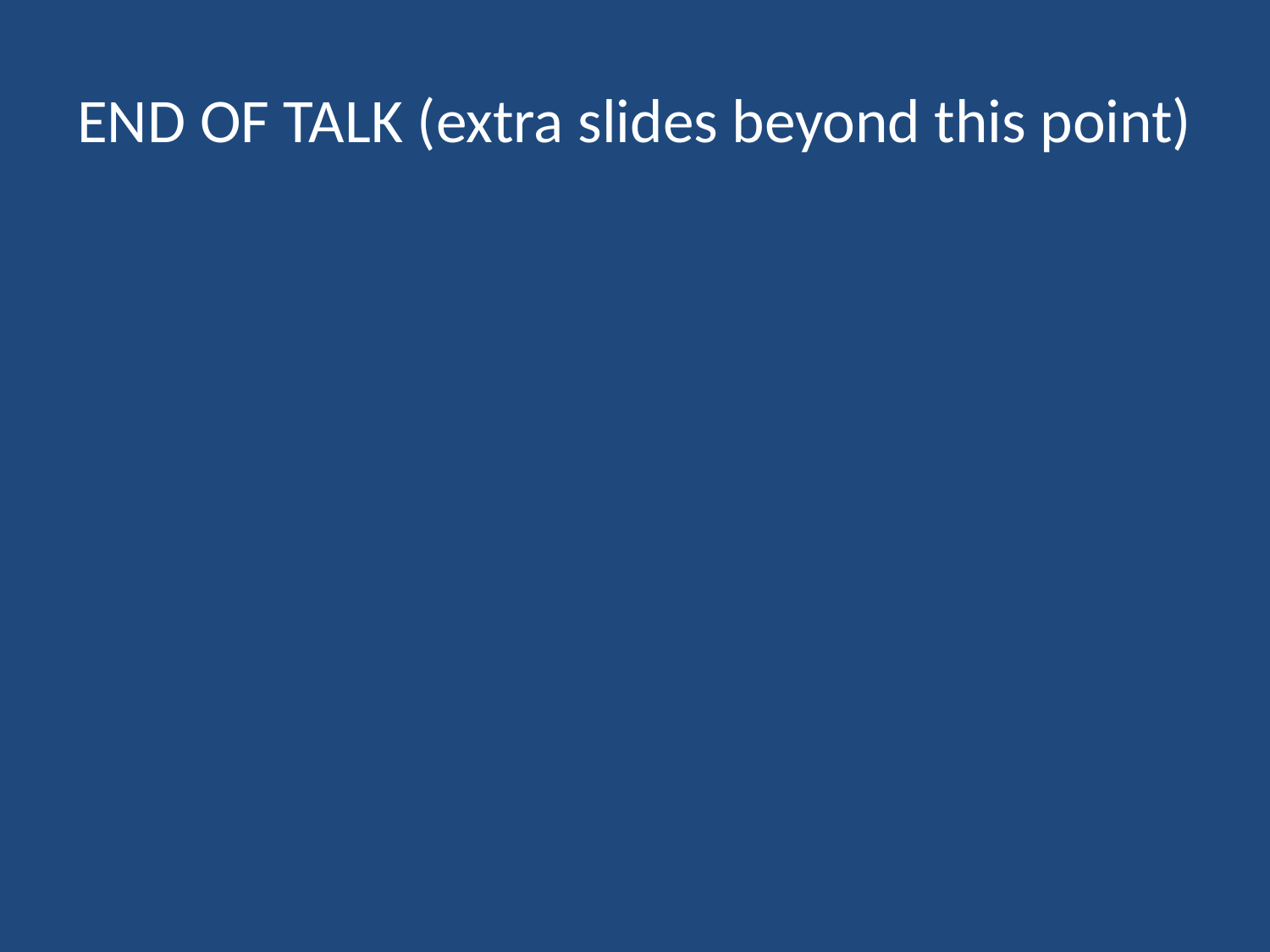

# END OF TALK (extra slides beyond this point)